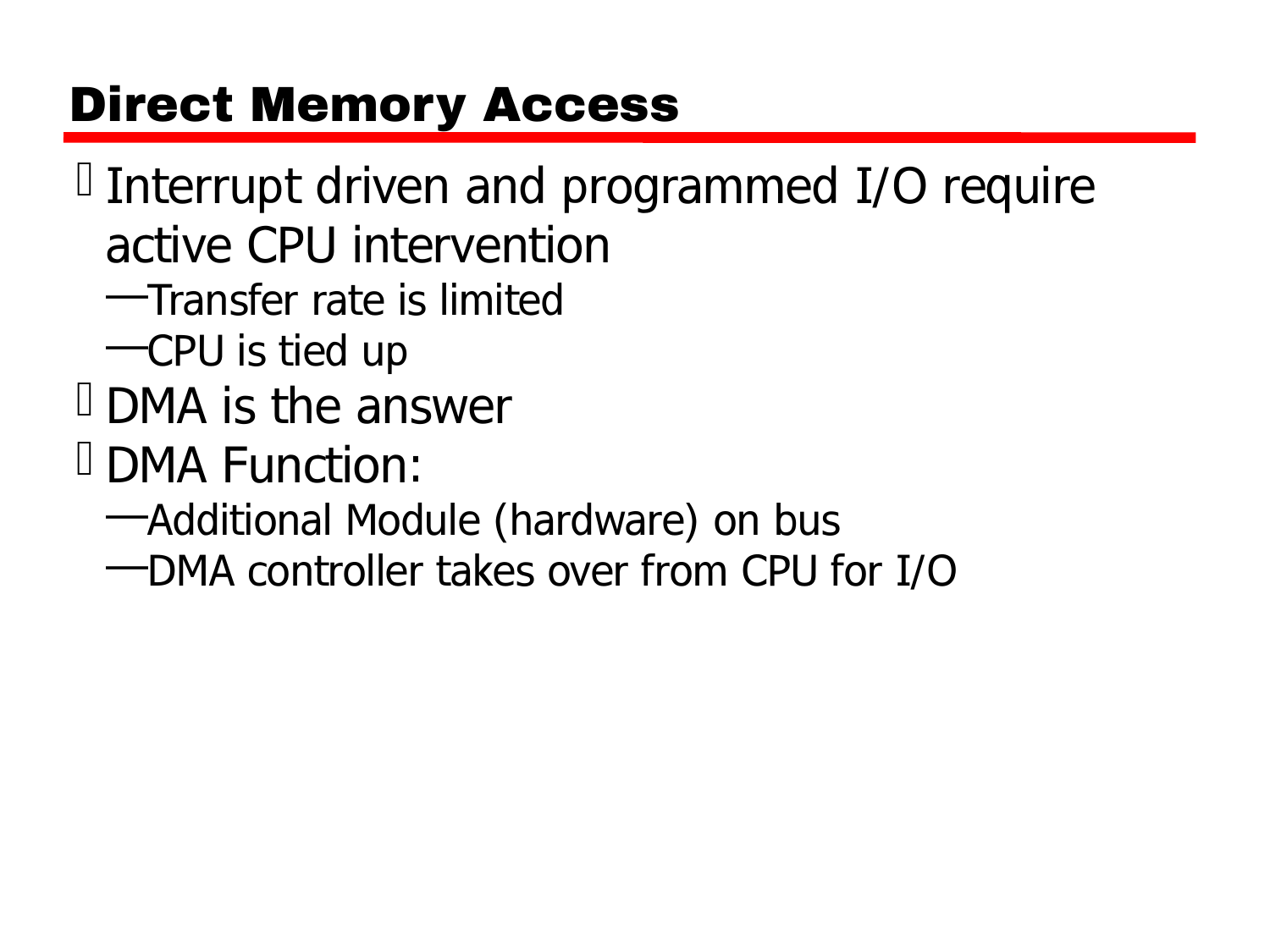

Direct Memory Access
Interrupt driven and programmed I/O require active CPU intervention
Transfer rate is limited
CPU is tied up
DMA is the answer
DMA Function:
Additional Module (hardware) on bus
DMA controller takes over from CPU for I/O